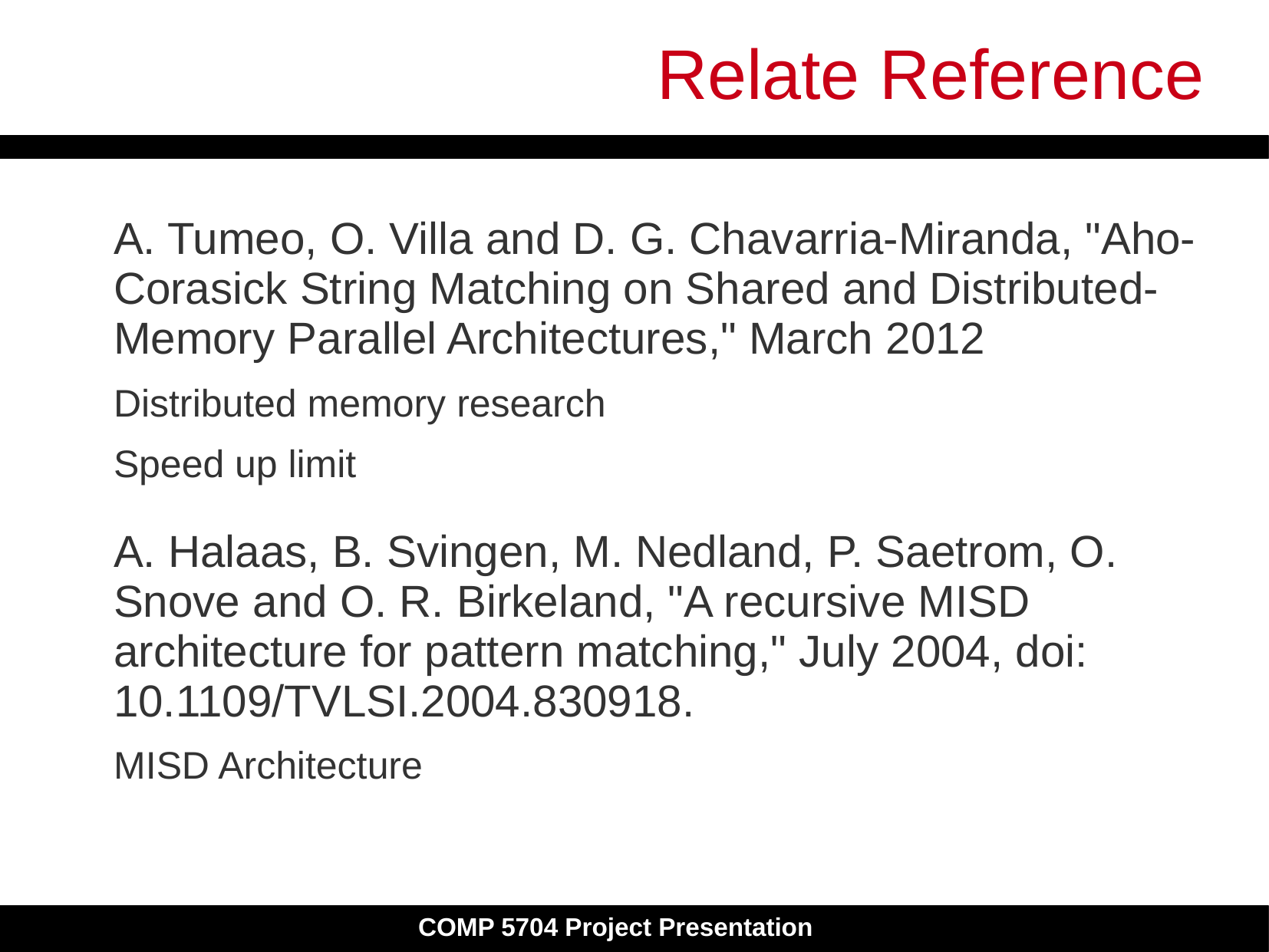

# Relate Reference
A. Tumeo, O. Villa and D. G. Chavarria-Miranda, "Aho-Corasick String Matching on Shared and Distributed-Memory Parallel Architectures," March 2012
Distributed memory research
Speed up limit

A. Halaas, B. Svingen, M. Nedland, P. Saetrom, O. Snove and O. R. Birkeland, "A recursive MISD architecture for pattern matching," July 2004, doi: 10.1109/TVLSI.2004.830918.
MISD Architecture